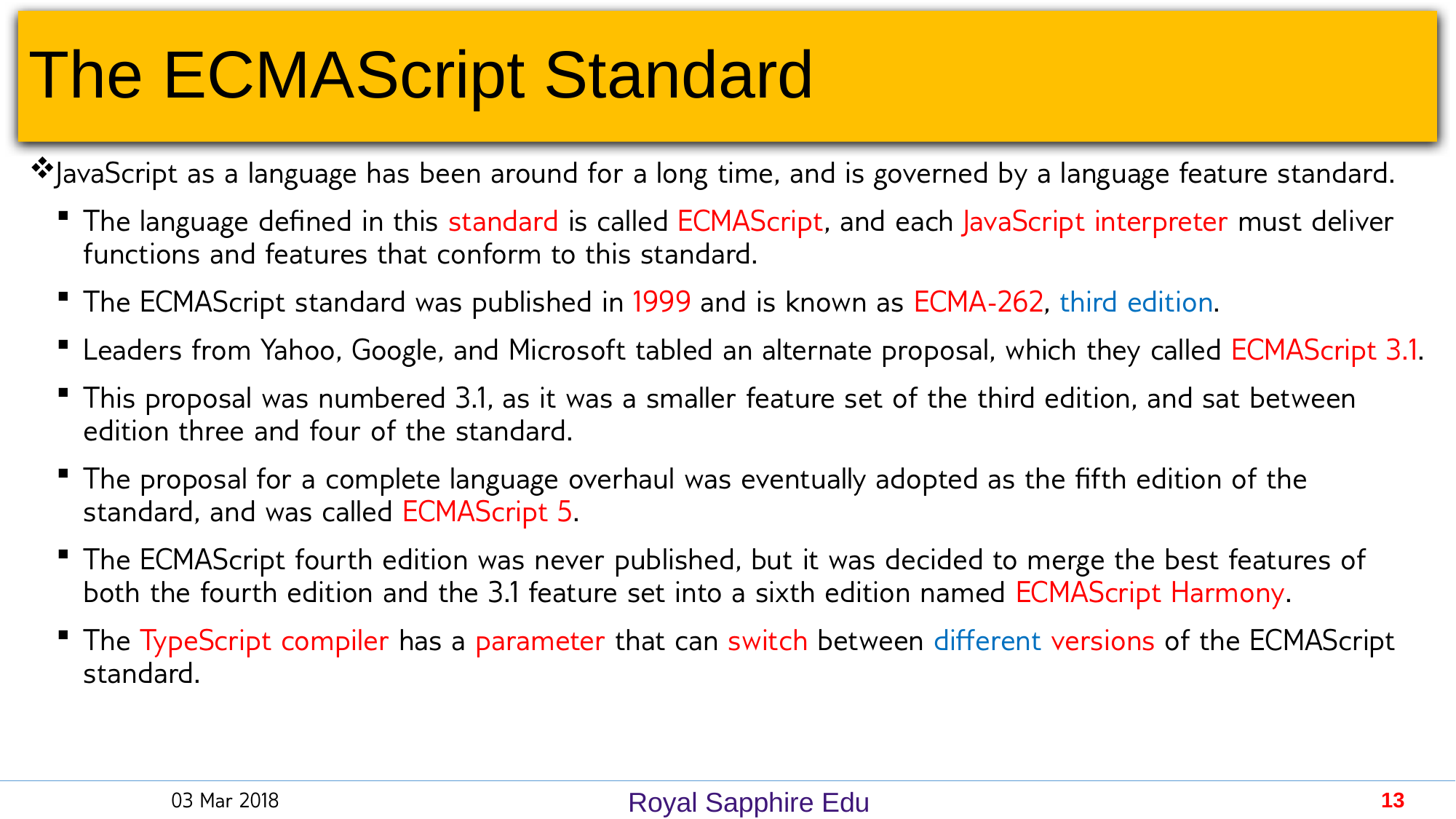

# The ECMAScript Standard
JavaScript as a language has been around for a long time, and is governed by a language feature standard.
The language defined in this standard is called ECMAScript, and each JavaScript interpreter must deliver functions and features that conform to this standard.
The ECMAScript standard was published in 1999 and is known as ECMA-262, third edition.
Leaders from Yahoo, Google, and Microsoft tabled an alternate proposal, which they called ECMAScript 3.1.
This proposal was numbered 3.1, as it was a smaller feature set of the third edition, and sat between edition three and four of the standard.
The proposal for a complete language overhaul was eventually adopted as the fifth edition of the standard, and was called ECMAScript 5.
The ECMAScript fourth edition was never published, but it was decided to merge the best features of both the fourth edition and the 3.1 feature set into a sixth edition named ECMAScript Harmony.
The TypeScript compiler has a parameter that can switch between different versions of the ECMAScript standard.
03 Mar 2018
13